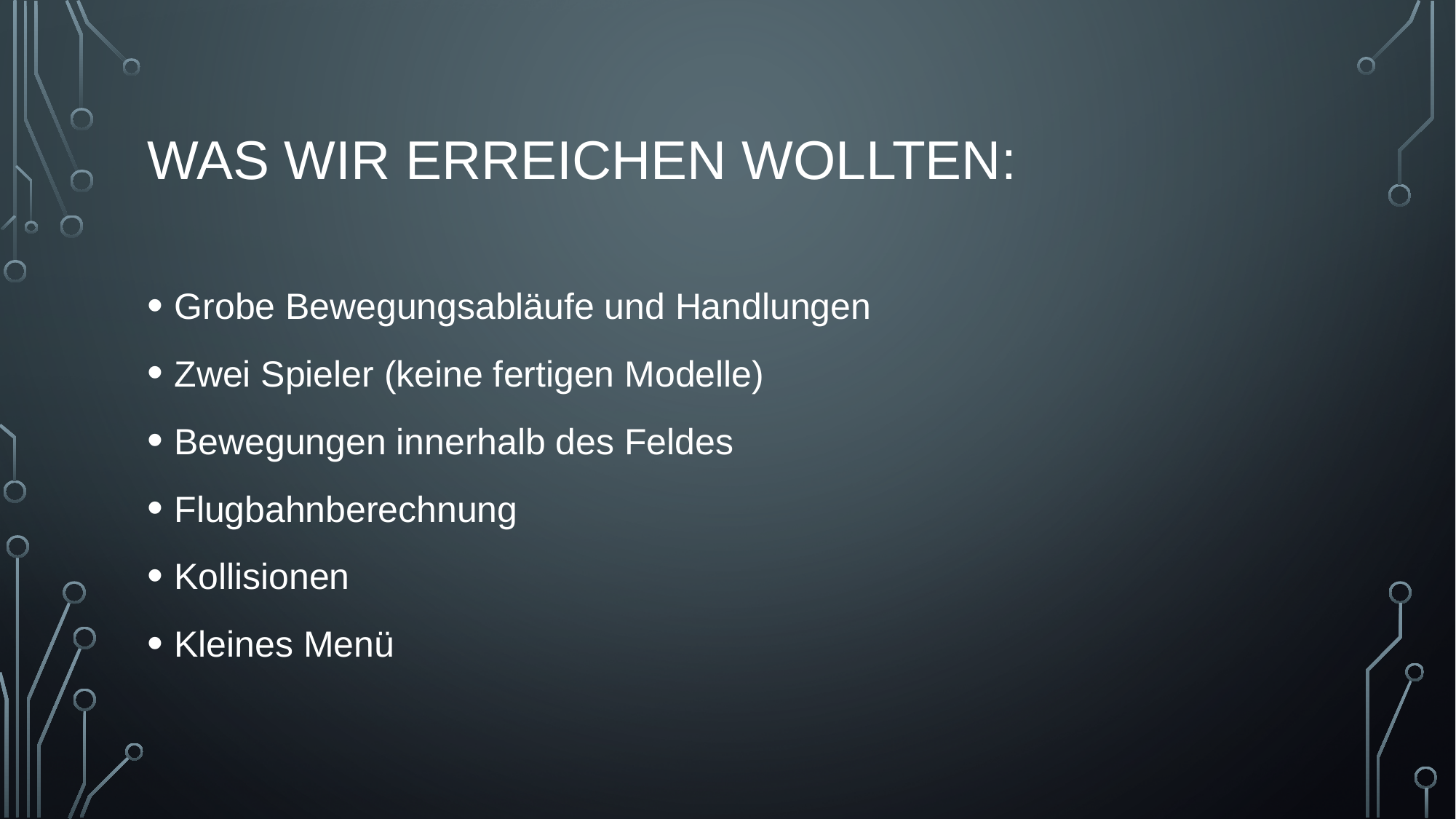

# Was wir erreichen wollten:
Grobe Bewegungsabläufe und Handlungen
Zwei Spieler (keine fertigen Modelle)
Bewegungen innerhalb des Feldes
Flugbahnberechnung
Kollisionen
Kleines Menü